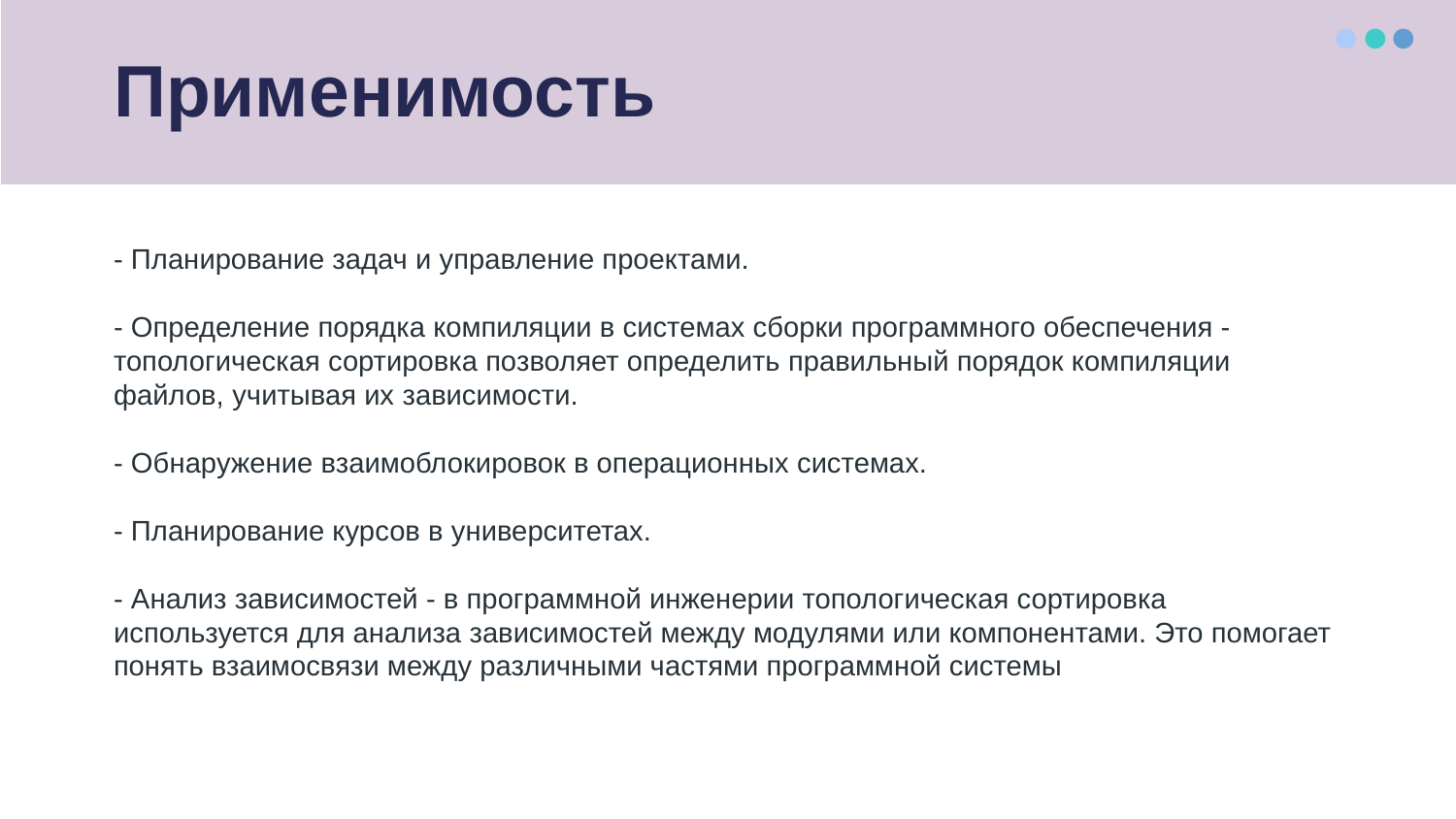

# Применимость
- Планирование задач и управление проектами.

- Определение порядка компиляции в системах сборки программного обеспечения - топологическая сортировка позволяет определить правильный порядок компиляции файлов, учитывая их зависимости.

- Обнаружение взаимоблокировок в операционных системах.

- Планирование курсов в университетах.

- Анализ зависимостей - в программной инженерии топологическая сортировка используется для анализа зависимостей между модулями или компонентами. Это помогает понять взаимосвязи между различными частями программной системы